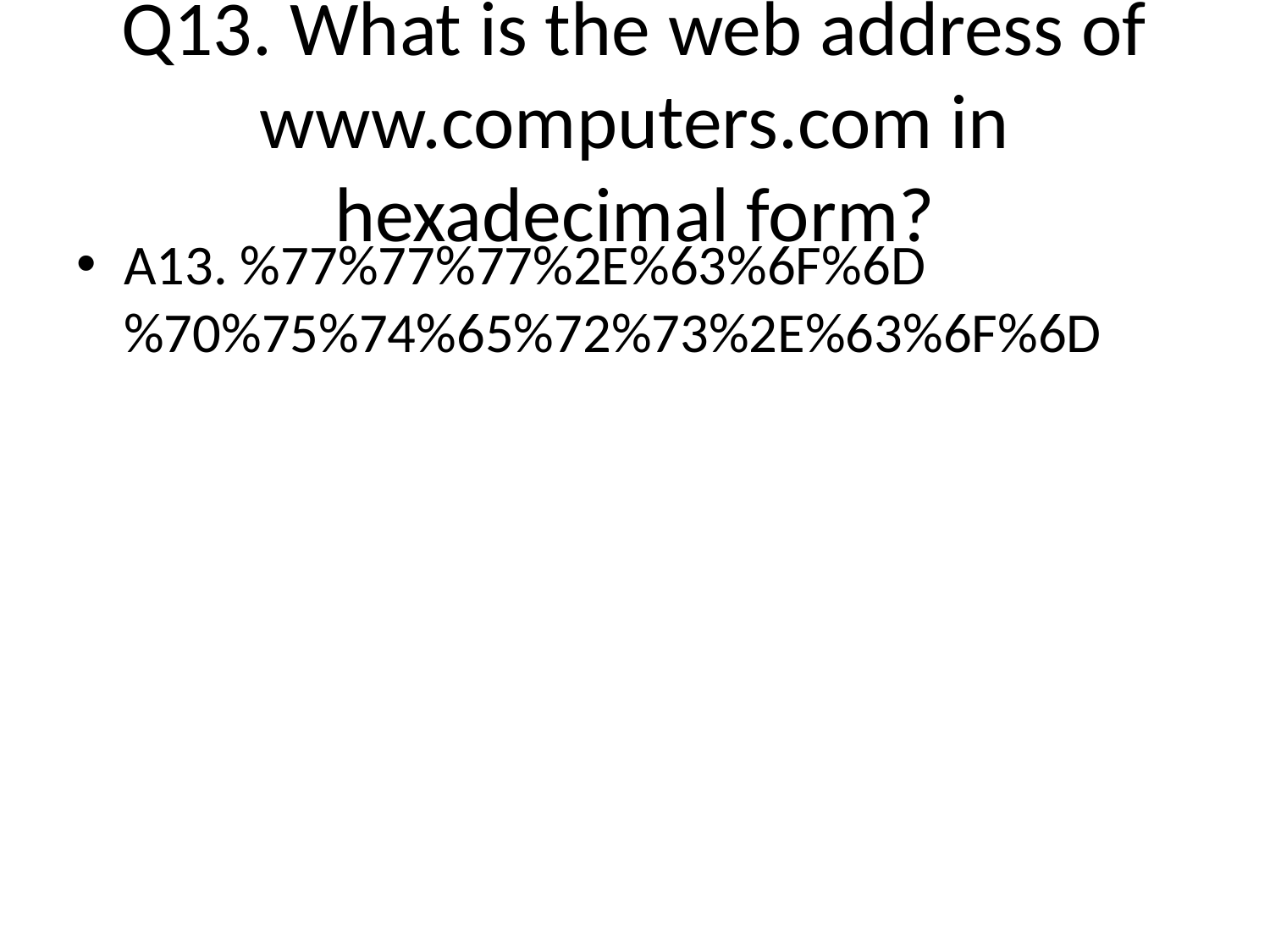

# Q13. What is the web address of www.computers.com in hexadecimal form?
A13. %77%77%77%2E%63%6F%6D%70%75%74%65%72%73%2E%63%6F%6D